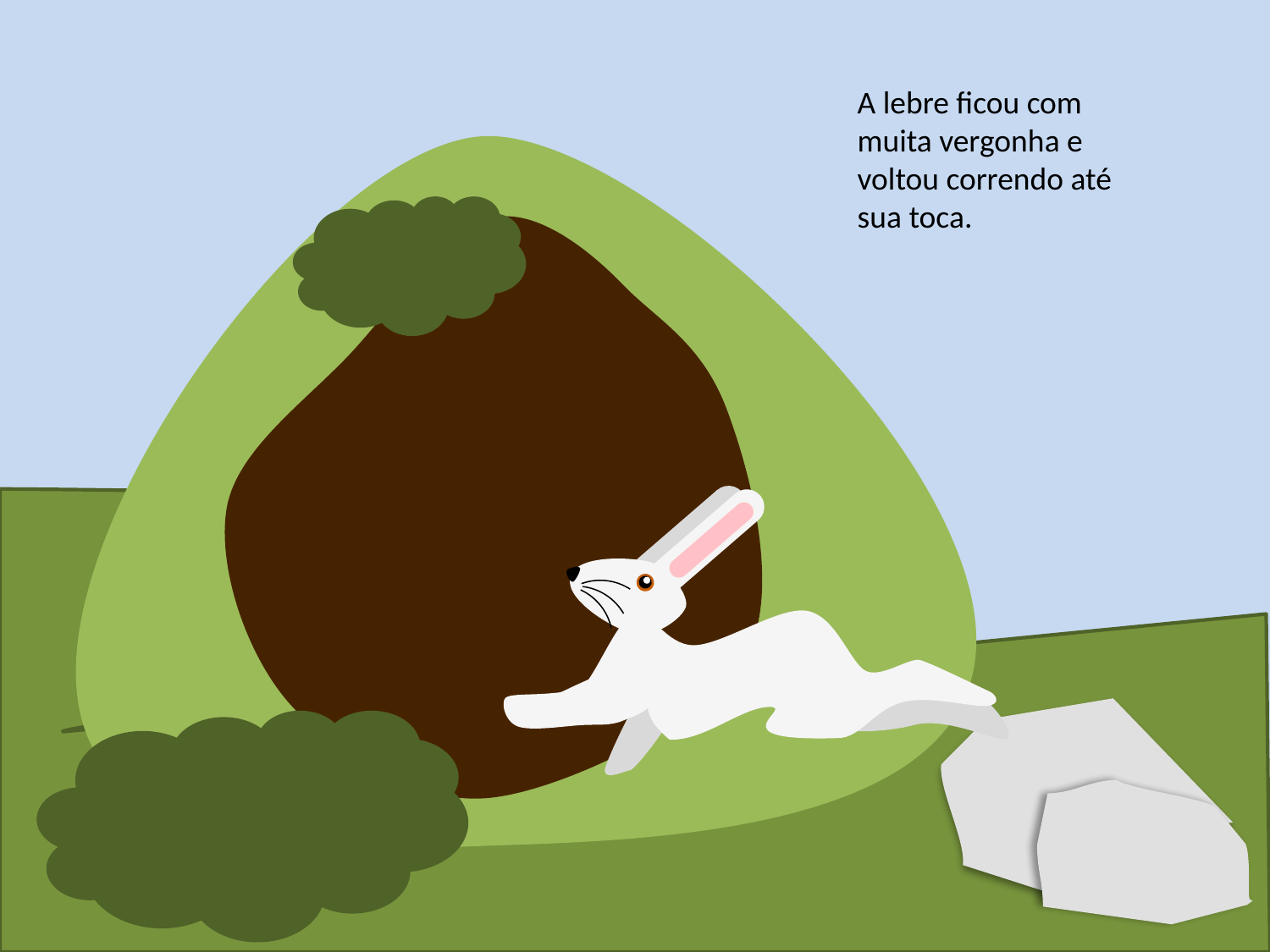

A lebre ficou com muita vergonha e voltou correndo até sua toca.